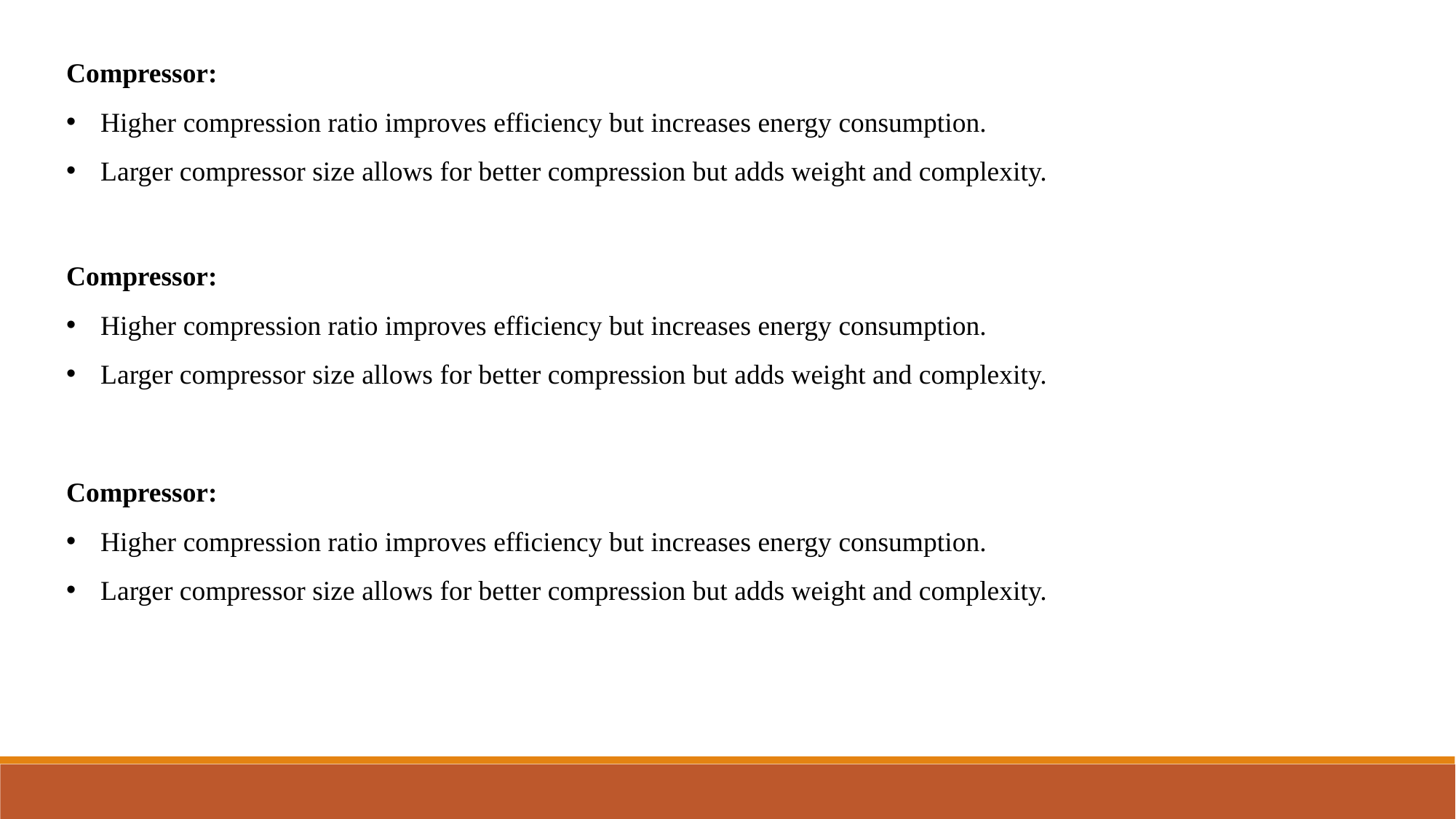

Compressor:
Higher compression ratio improves efficiency but increases energy consumption.
Larger compressor size allows for better compression but adds weight and complexity.
Compressor:
Higher compression ratio improves efficiency but increases energy consumption.
Larger compressor size allows for better compression but adds weight and complexity.
Compressor:
Higher compression ratio improves efficiency but increases energy consumption.
Larger compressor size allows for better compression but adds weight and complexity.